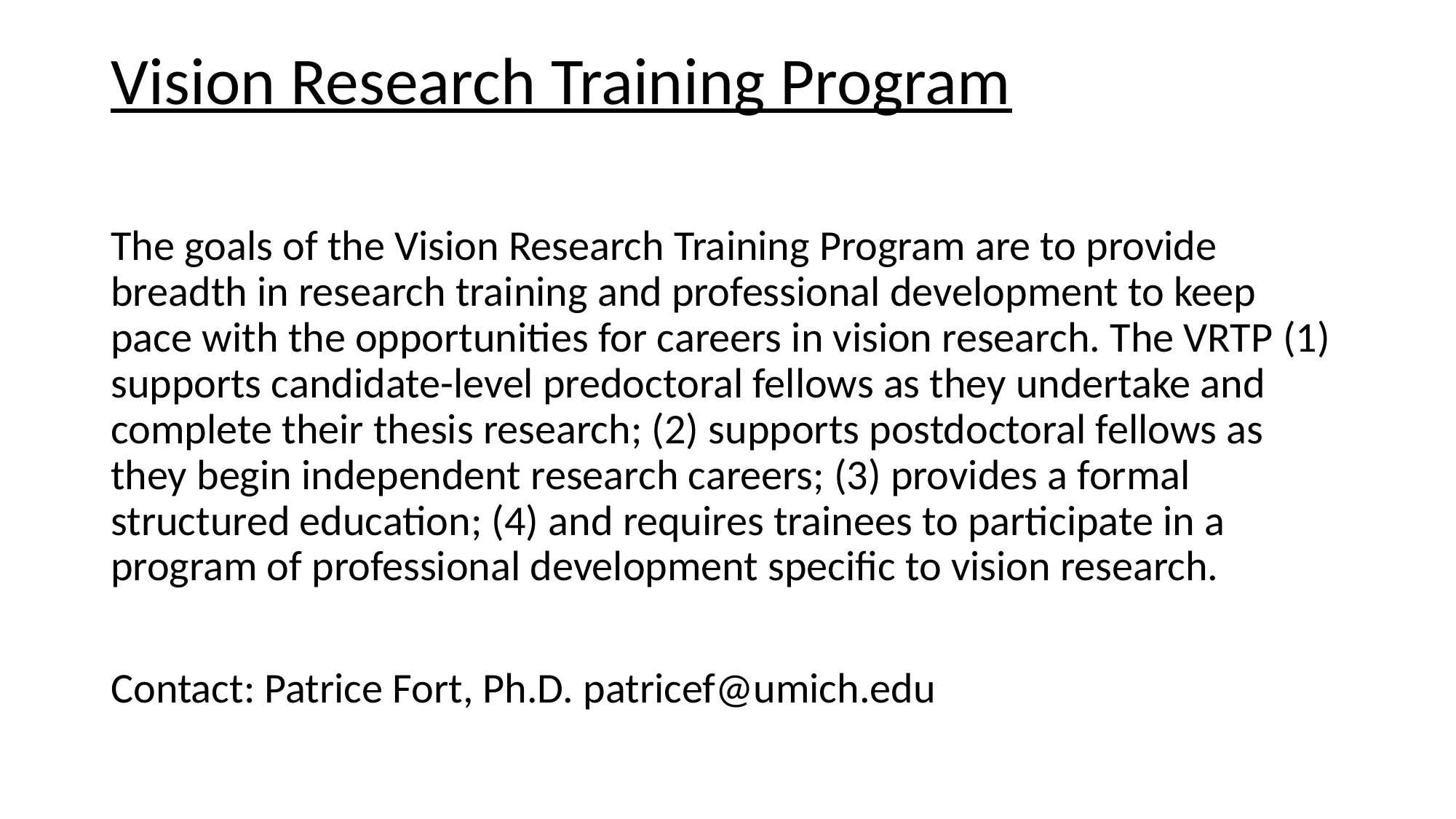

# Vision Research Training Program
The goals of the Vision Research Training Program are to provide breadth in research training and professional development to keep pace with the opportunities for careers in vision research. The VRTP (1) supports candidate-level predoctoral fellows as they undertake and complete their thesis research; (2) supports postdoctoral fellows as they begin independent research careers; (3) provides a formal structured education; (4) and requires trainees to participate in a program of professional development specific to vision research.

Contact: Patrice Fort, Ph.D. patricef@umich.edu